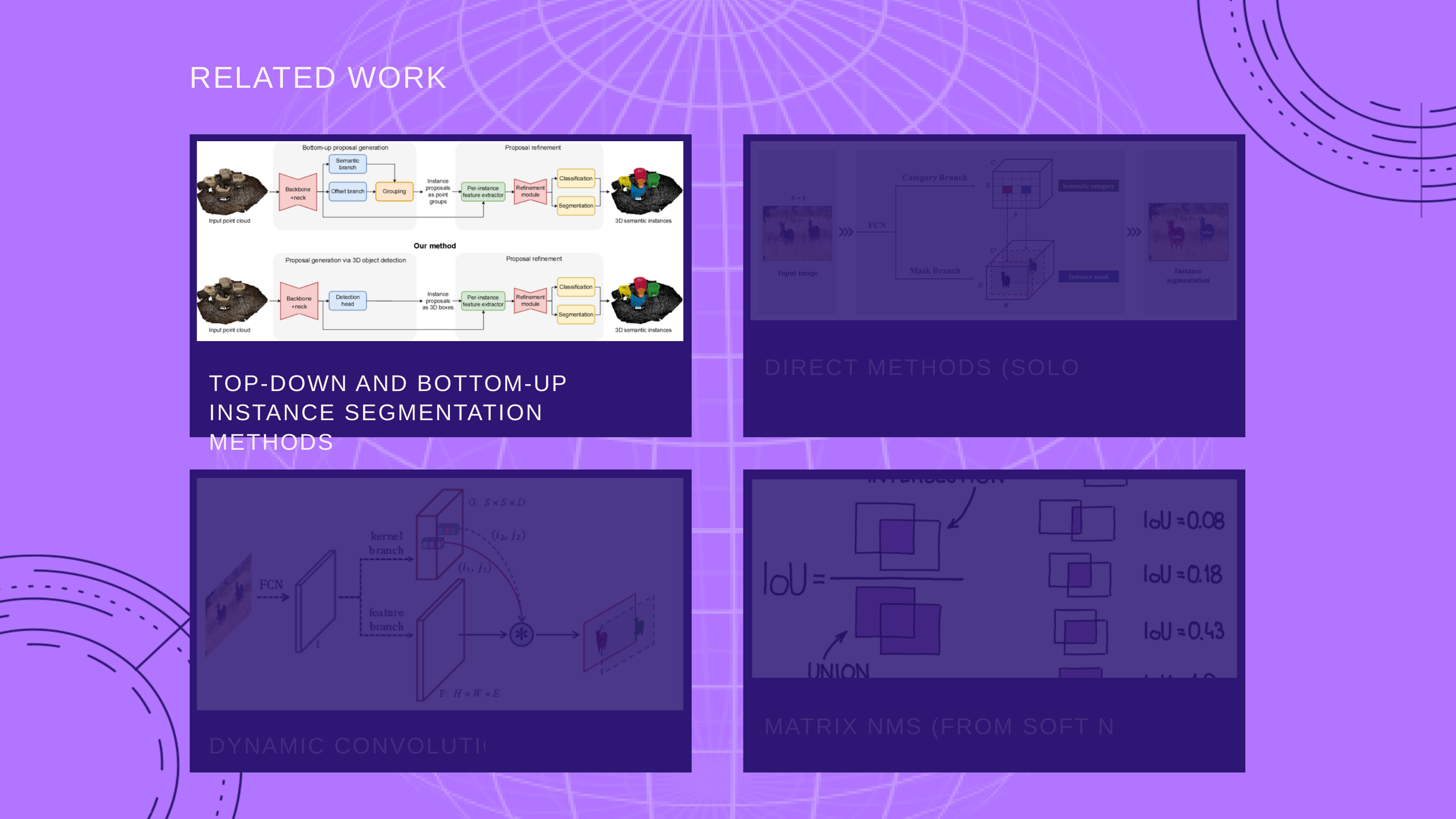

RELATED WORK

TOP-DOWN AND BOTTOM-UP INSTANCE SEGMENTATION METHODS

DIRECT METHODS (SOLO V1)

MATRIX NMS (FROM SOFT NMS)
DYNAMIC CONVOLUTION